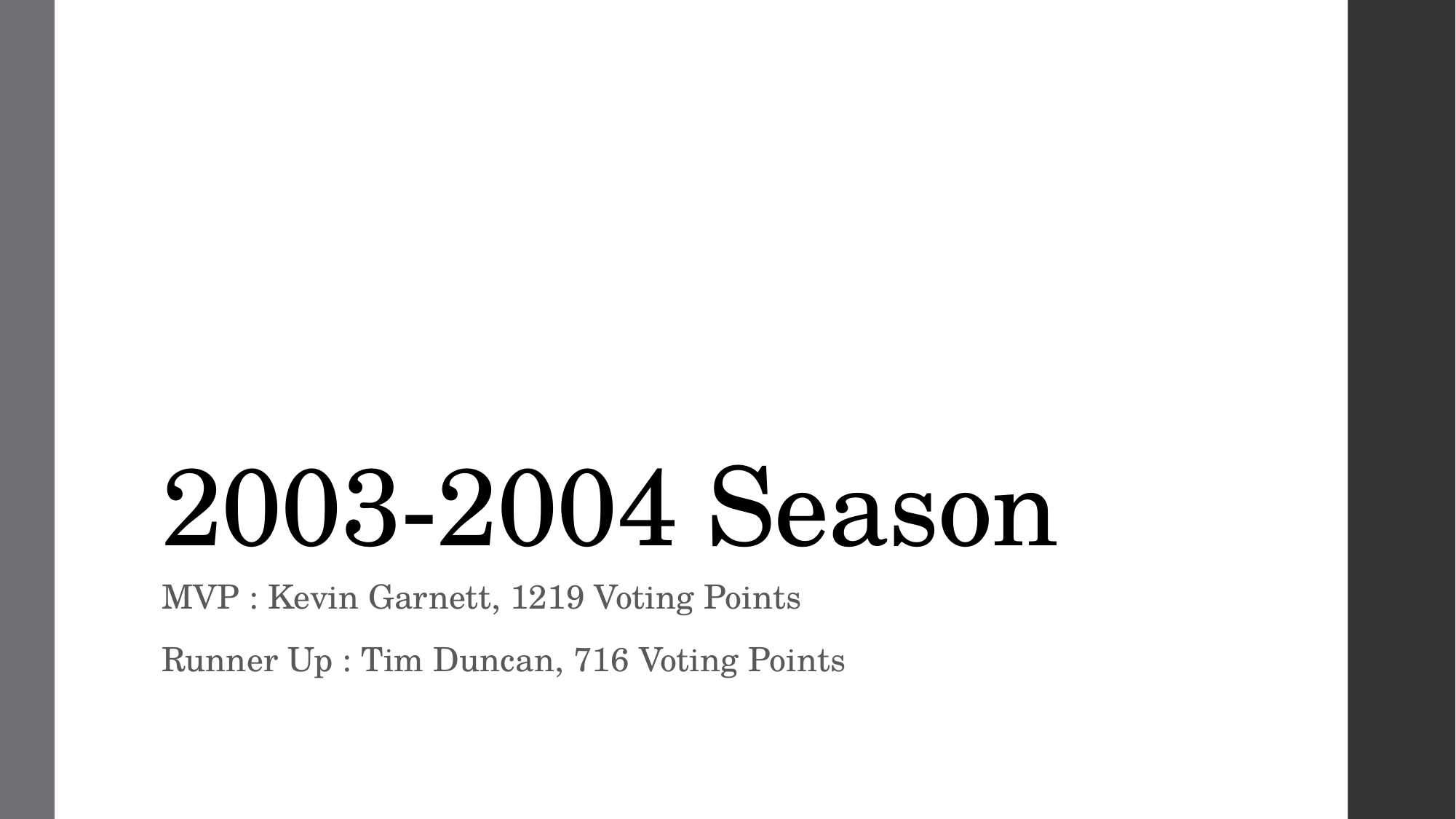

# 2003-2004 Season
MVP : Kevin Garnett, 1219 Voting Points
Runner Up : Tim Duncan, 716 Voting Points